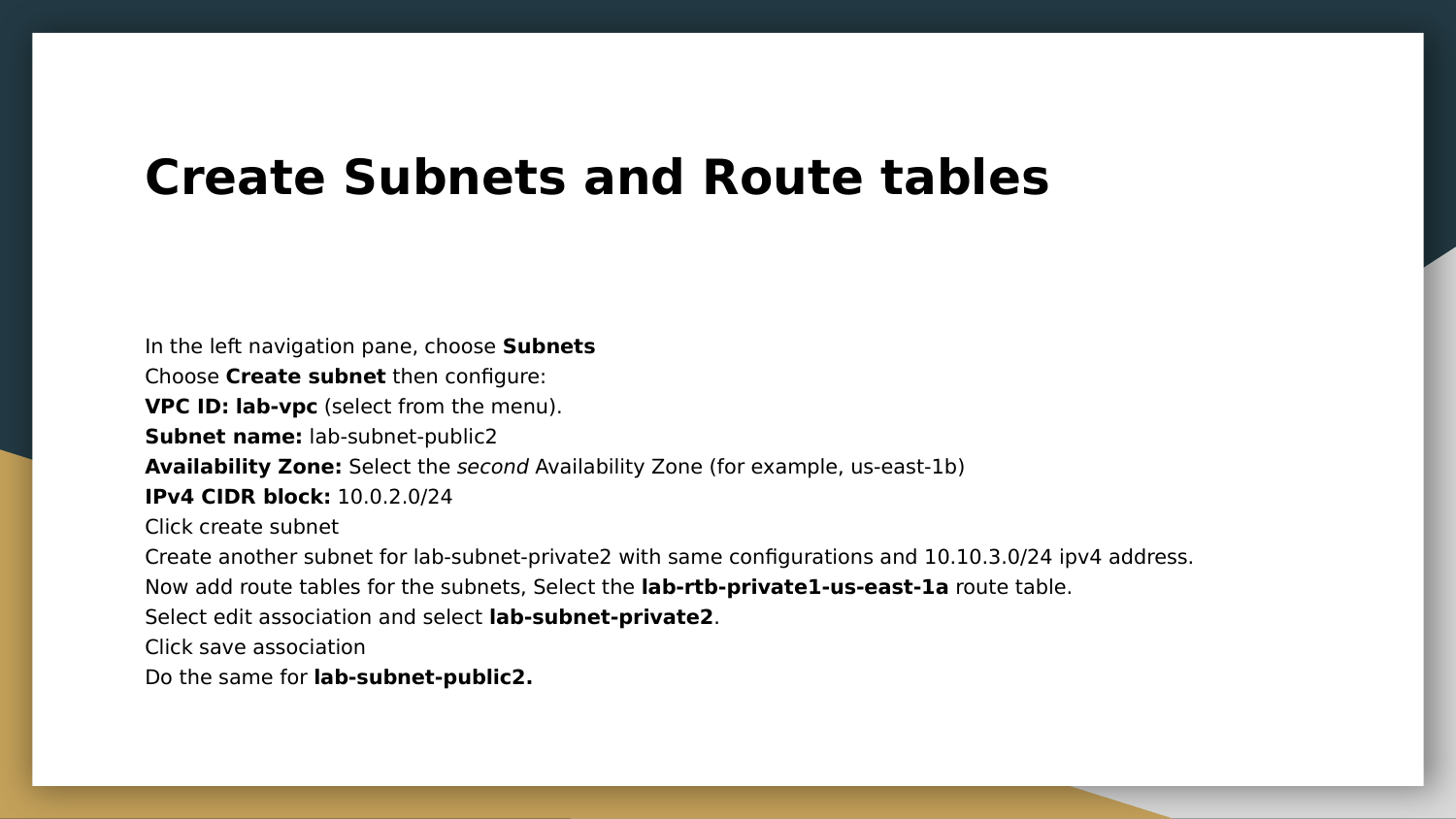

# Create Subnets and Route tables
In the left navigation pane, choose Subnets
Choose Create subnet then configure:
VPC ID: lab-vpc (select from the menu).
Subnet name: lab-subnet-public2
Availability Zone: Select the second Availability Zone (for example, us-east-1b)
IPv4 CIDR block: 10.0.2.0/24
Click create subnet
Create another subnet for lab-subnet-private2 with same configurations and 10.10.3.0/24 ipv4 address.
Now add route tables for the subnets, Select the lab-rtb-private1-us-east-1a route table.
Select edit association and select lab-subnet-private2.
Click save association
Do the same for lab-subnet-public2.